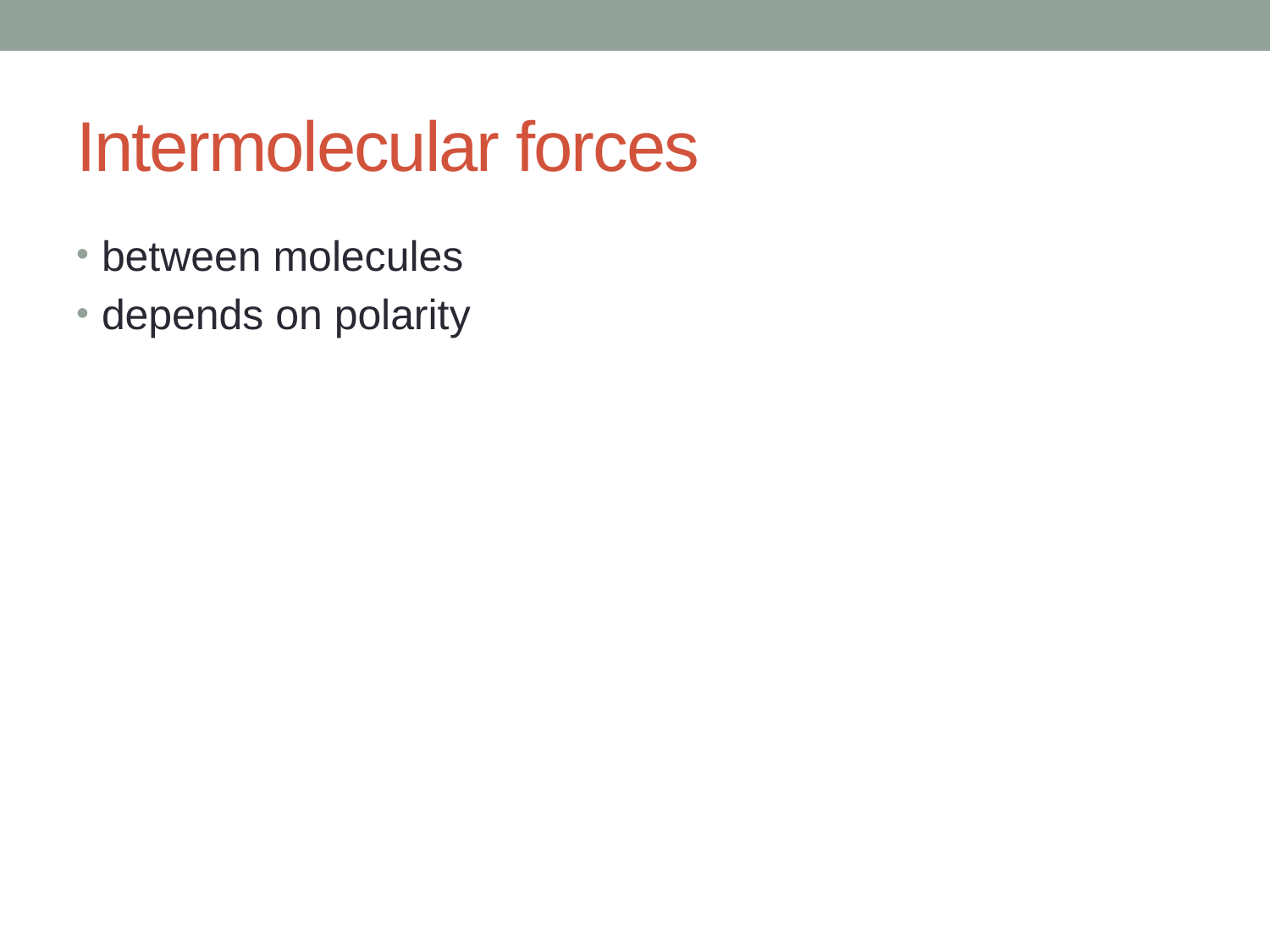

# Intermolecular forces
between molecules
depends on polarity